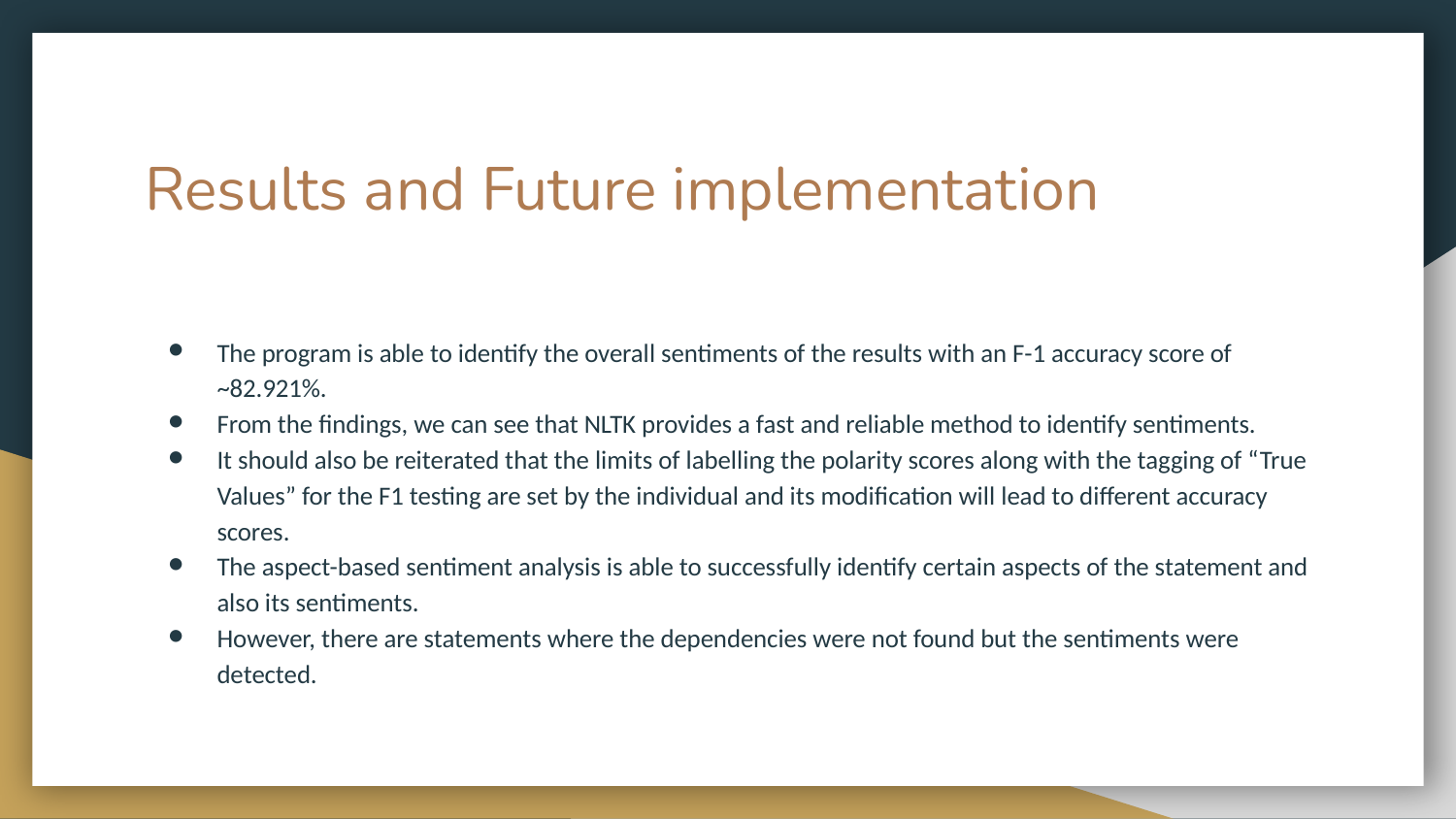

# Results and Future implementation
The program is able to identify the overall sentiments of the results with an F-1 accuracy score of ~82.921%.
From the findings, we can see that NLTK provides a fast and reliable method to identify sentiments.
It should also be reiterated that the limits of labelling the polarity scores along with the tagging of “True Values” for the F1 testing are set by the individual and its modification will lead to different accuracy scores.
The aspect-based sentiment analysis is able to successfully identify certain aspects of the statement and also its sentiments.
However, there are statements where the dependencies were not found but the sentiments were detected.